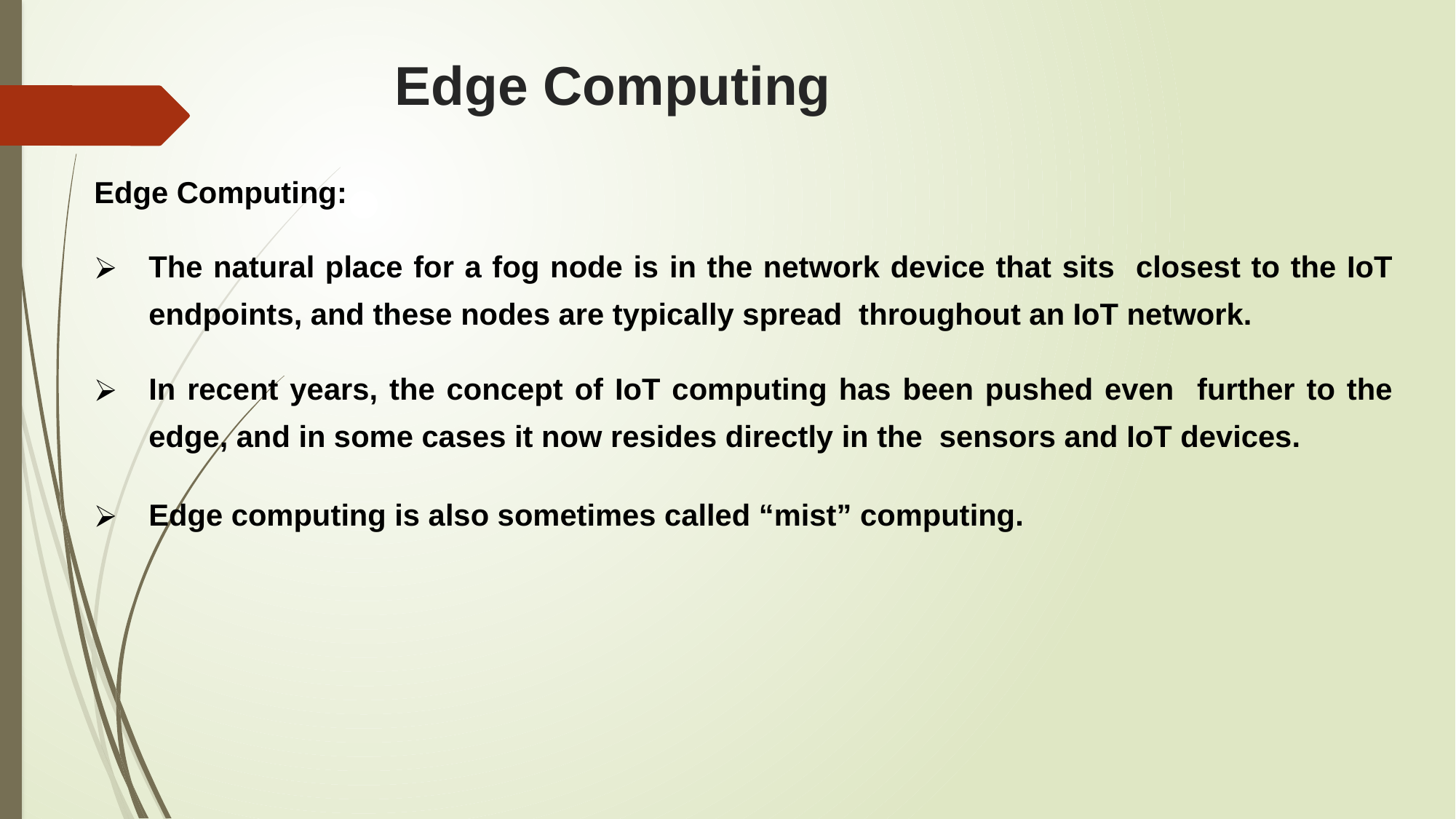

# Edge Computing
Edge Computing:
The natural place for a fog node is in the network device that sits  closest to the IoT endpoints, and these nodes are typically spread  throughout an IoT network.
In recent years, the concept of IoT computing has been pushed even  further to the edge, and in some cases it now resides directly in the  sensors and IoT devices.
Edge computing is also sometimes called “mist” computing.